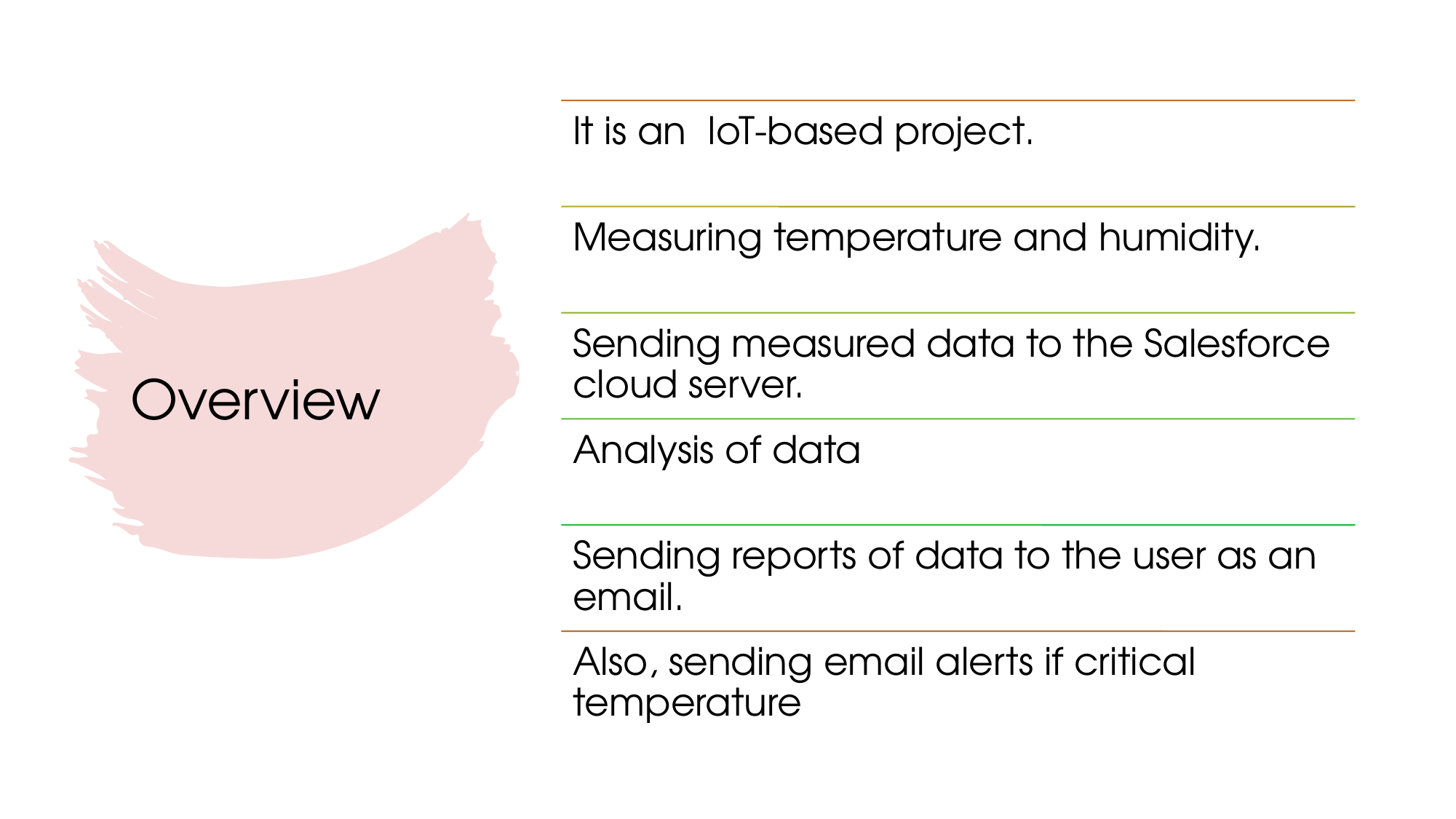

It is an  IoT-based project.
Measuring temperature and humidity.
Sending measured data to the Salesforce cloud server.
Analysis of data
Sending reports of data to the user as an email.
Also, sending email alerts if critical temperature

# Overview